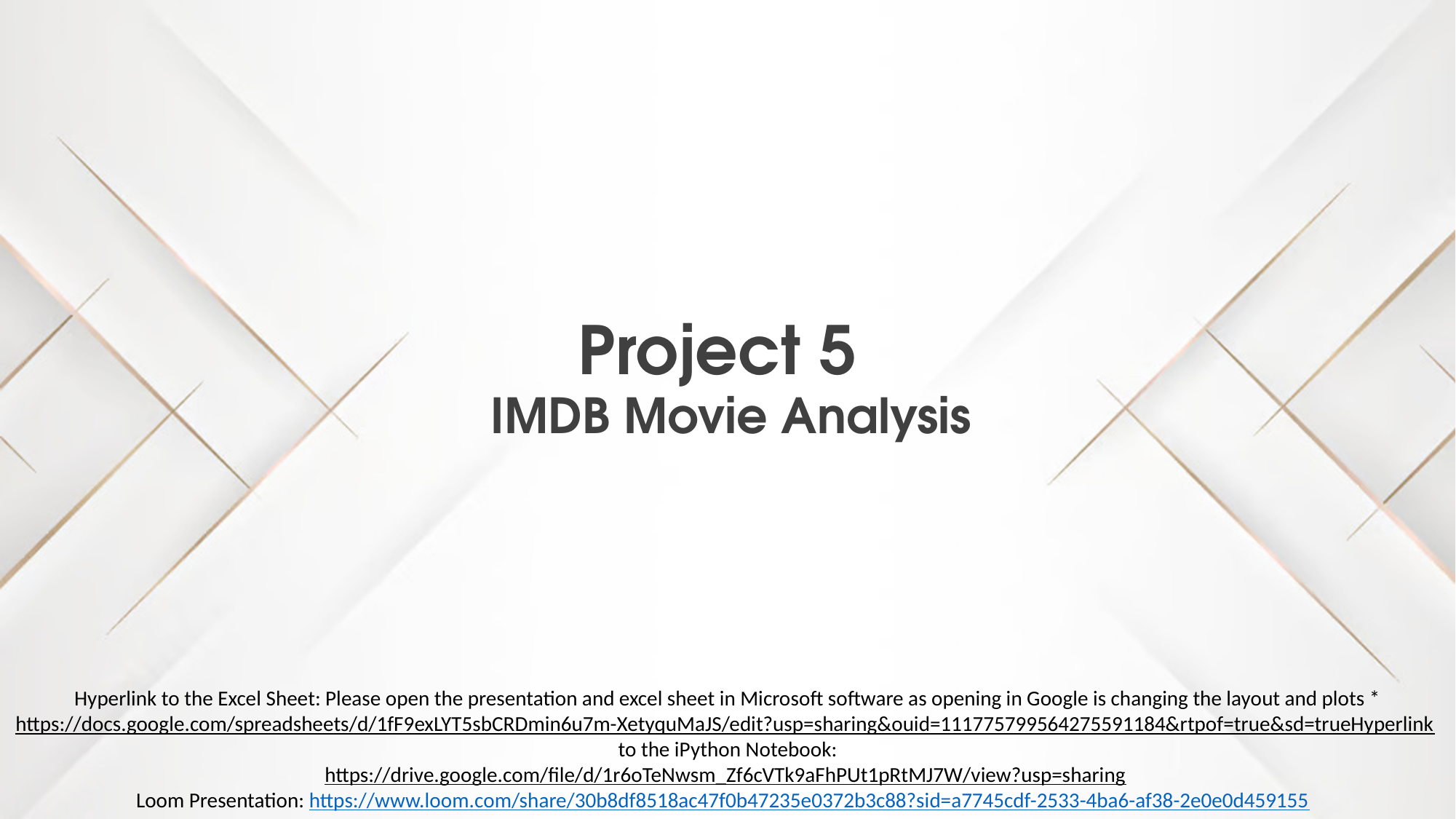

Project 5
IMDB Movie Analysis
Hyperlink to the Excel Sheet: Please open the presentation and excel sheet in Microsoft software as opening in Google is changing the layout and plots *
https://docs.google.com/spreadsheets/d/1fF9exLYT5sbCRDmin6u7m-XetyquMaJS/edit?usp=sharing&ouid=111775799564275591184&rtpof=true&sd=trueHyperlink  to the iPython Notebook:
https://drive.google.com/file/d/1r6oTeNwsm_Zf6cVTk9aFhPUt1pRtMJ7W/view?usp=sharing
Loom Presentation: https://www.loom.com/share/30b8df8518ac47f0b47235e0372b3c88?sid=a7745cdf-2533-4ba6-af38-2e0e0d459155